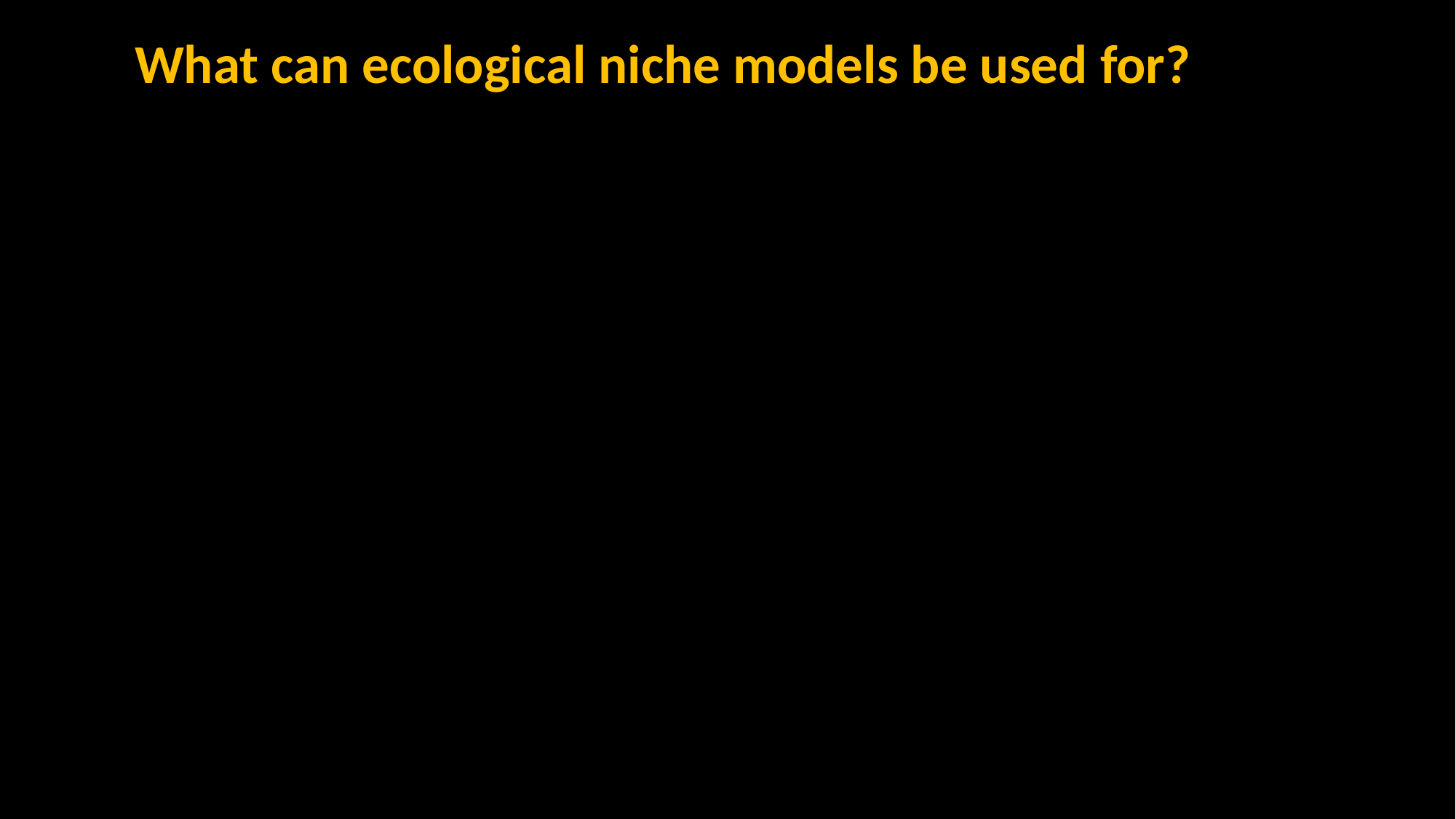

What can ecological niche models be used for?